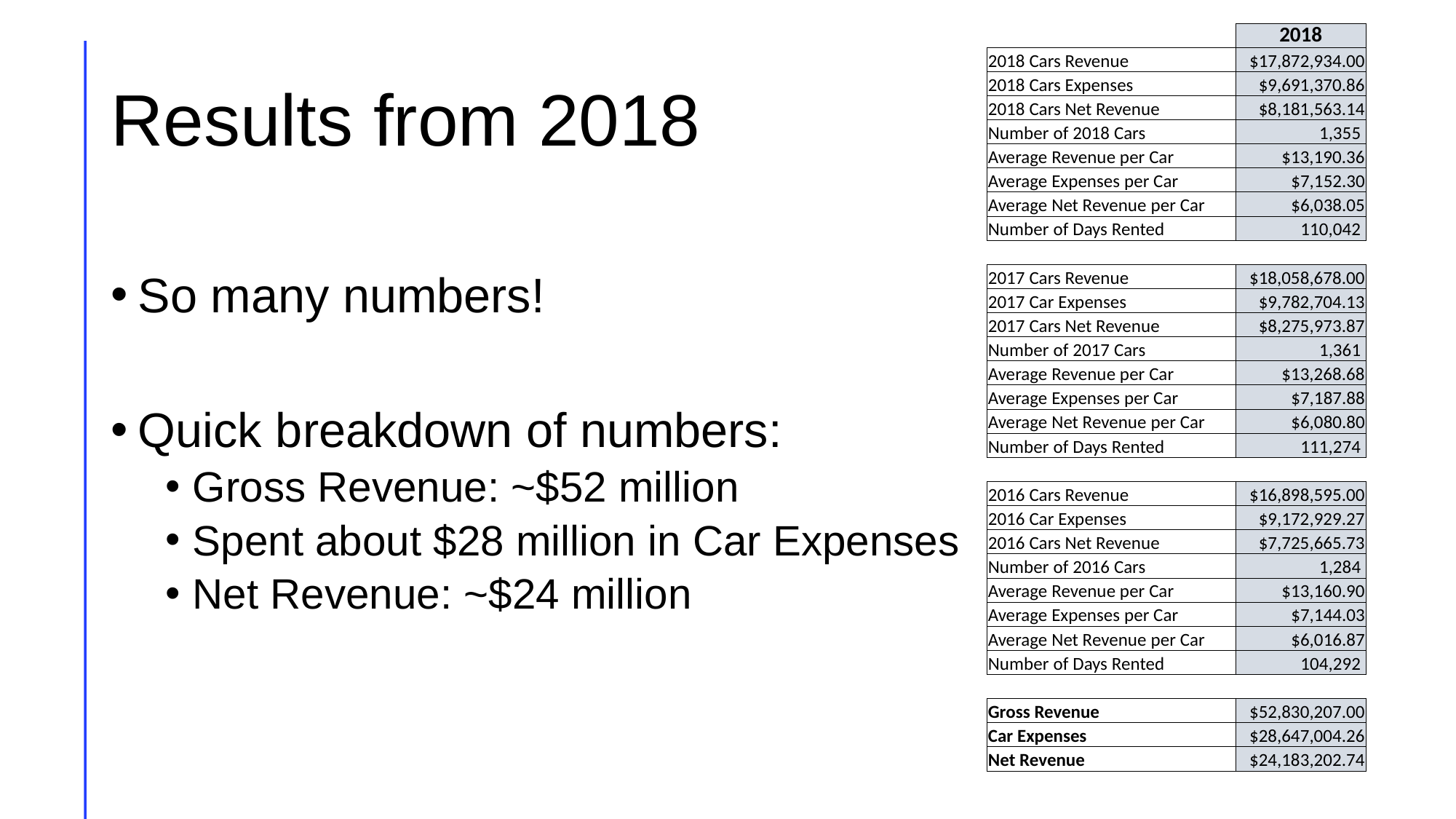

|  | 2018 |
| --- | --- |
| 2018 Cars Revenue | $17,872,934.00 |
| 2018 Cars Expenses | $9,691,370.86 |
| 2018 Cars Net Revenue | $8,181,563.14 |
| Number of 2018 Cars | 1,355 |
| Average Revenue per Car | $13,190.36 |
| Average Expenses per Car | $7,152.30 |
| Average Net Revenue per Car | $6,038.05 |
| Number of Days Rented | 110,042 |
|  |  |
| 2017 Cars Revenue | $18,058,678.00 |
| 2017 Car Expenses | $9,782,704.13 |
| 2017 Cars Net Revenue | $8,275,973.87 |
| Number of 2017 Cars | 1,361 |
| Average Revenue per Car | $13,268.68 |
| Average Expenses per Car | $7,187.88 |
| Average Net Revenue per Car | $6,080.80 |
| Number of Days Rented | 111,274 |
|  |  |
| 2016 Cars Revenue | $16,898,595.00 |
| 2016 Car Expenses | $9,172,929.27 |
| 2016 Cars Net Revenue | $7,725,665.73 |
| Number of 2016 Cars | 1,284 |
| Average Revenue per Car | $13,160.90 |
| Average Expenses per Car | $7,144.03 |
| Average Net Revenue per Car | $6,016.87 |
| Number of Days Rented | 104,292 |
|  |  |
| Gross Revenue | $52,830,207.00 |
| Car Expenses | $28,647,004.26 |
| Net Revenue | $24,183,202.74 |
# Results from 2018
So many numbers!

Quick breakdown of numbers:
Gross Revenue: ~$52 million
Spent about $28 million in Car Expenses
Net Revenue: ~$24 million